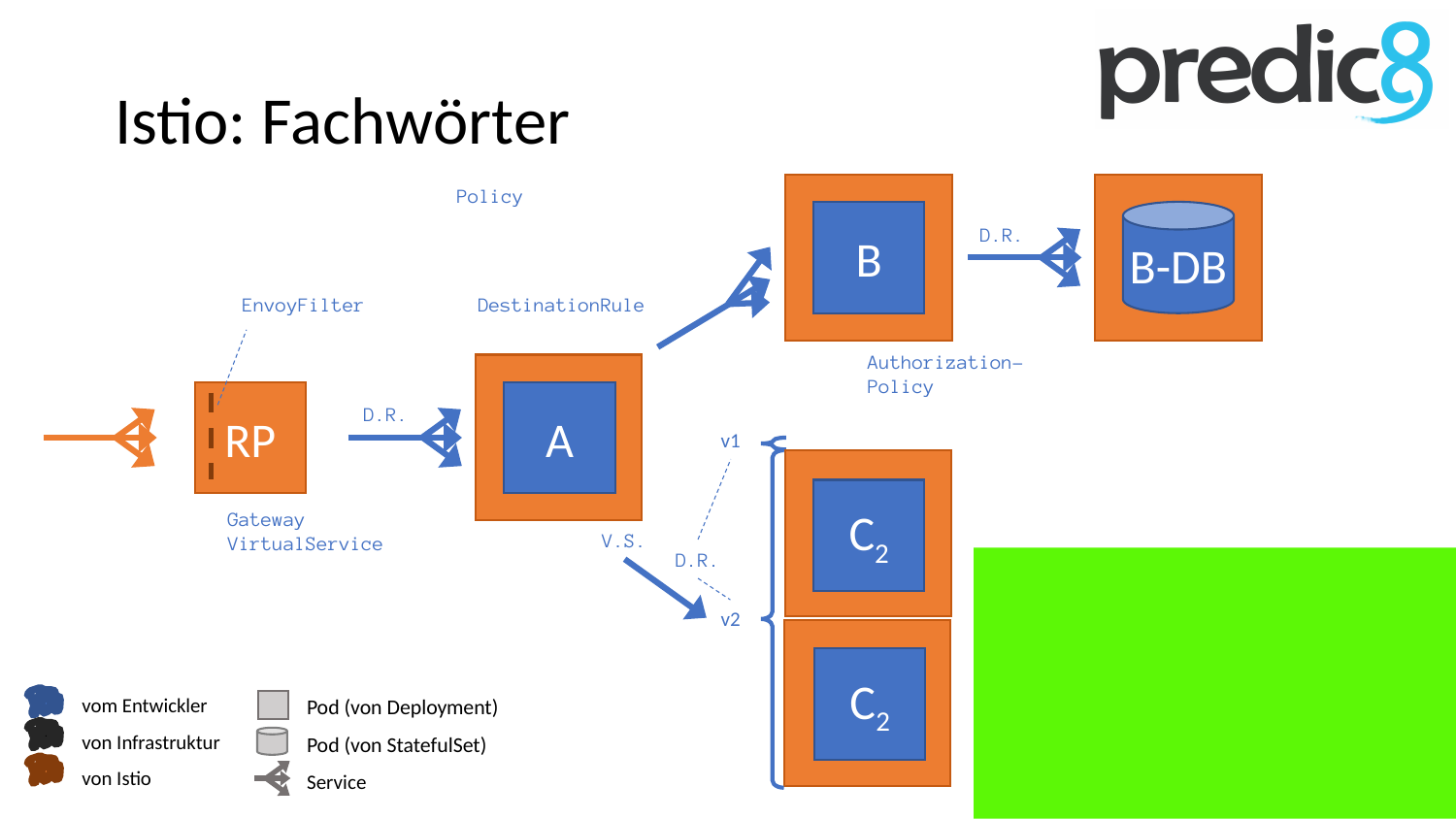

# Istio: Fachwörter

Policy
B
B-DB
D.R.
EnvoyFilter
DestinationRule
Authorization-
Policy

RP
A
D.R.
v1

C2
Gateway
VirtualService
V.S.
D.R.
v2

C2
vom Entwickler
von Infrastruktur
von Istio
Pod (von Deployment)
Pod (von StatefulSet)
Service